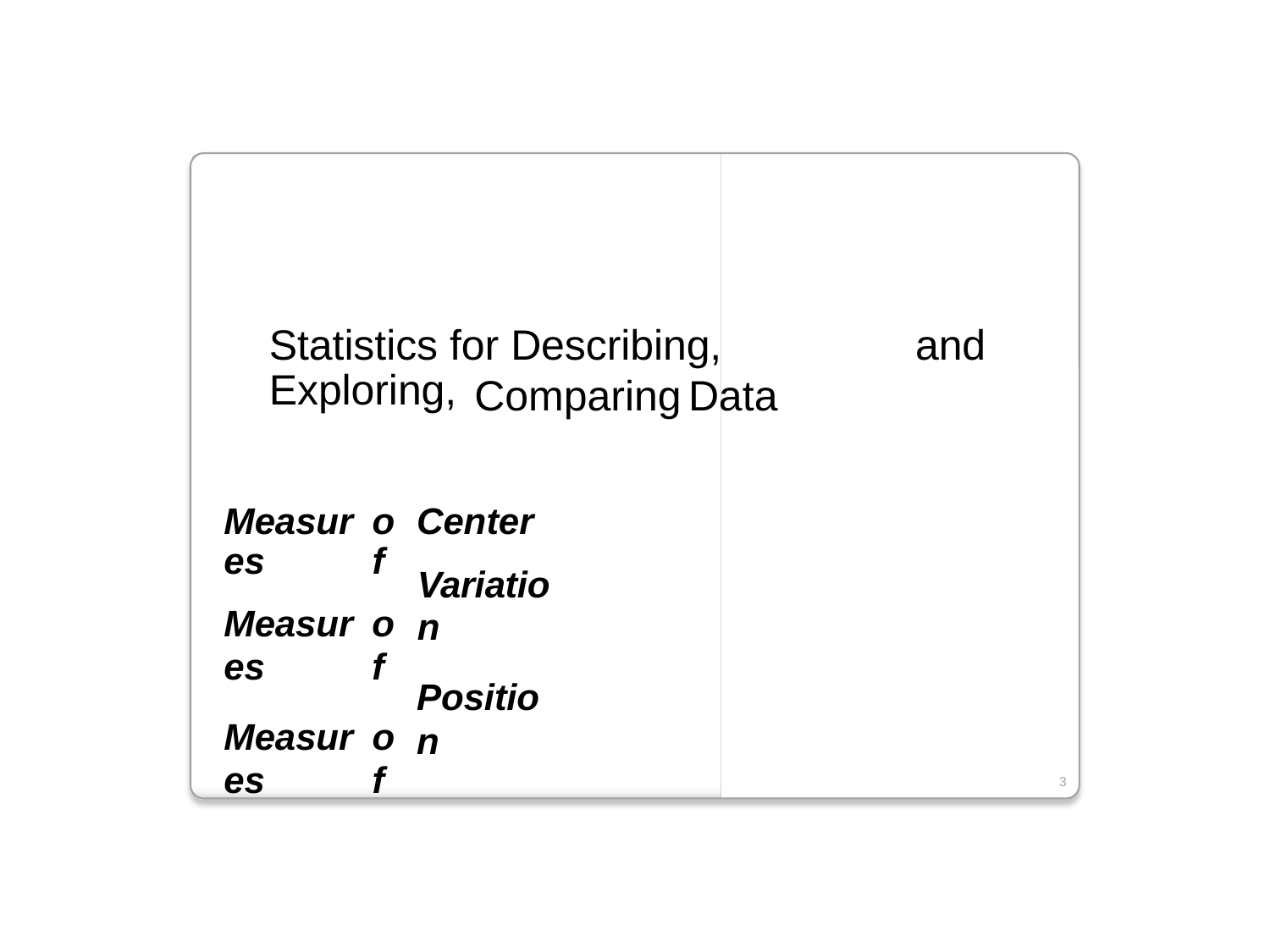

Statistics for Describing, Exploring,
and
Comparing
Data
Measures
Measures
Measures
of
of
of
Center
Variation
Position
3